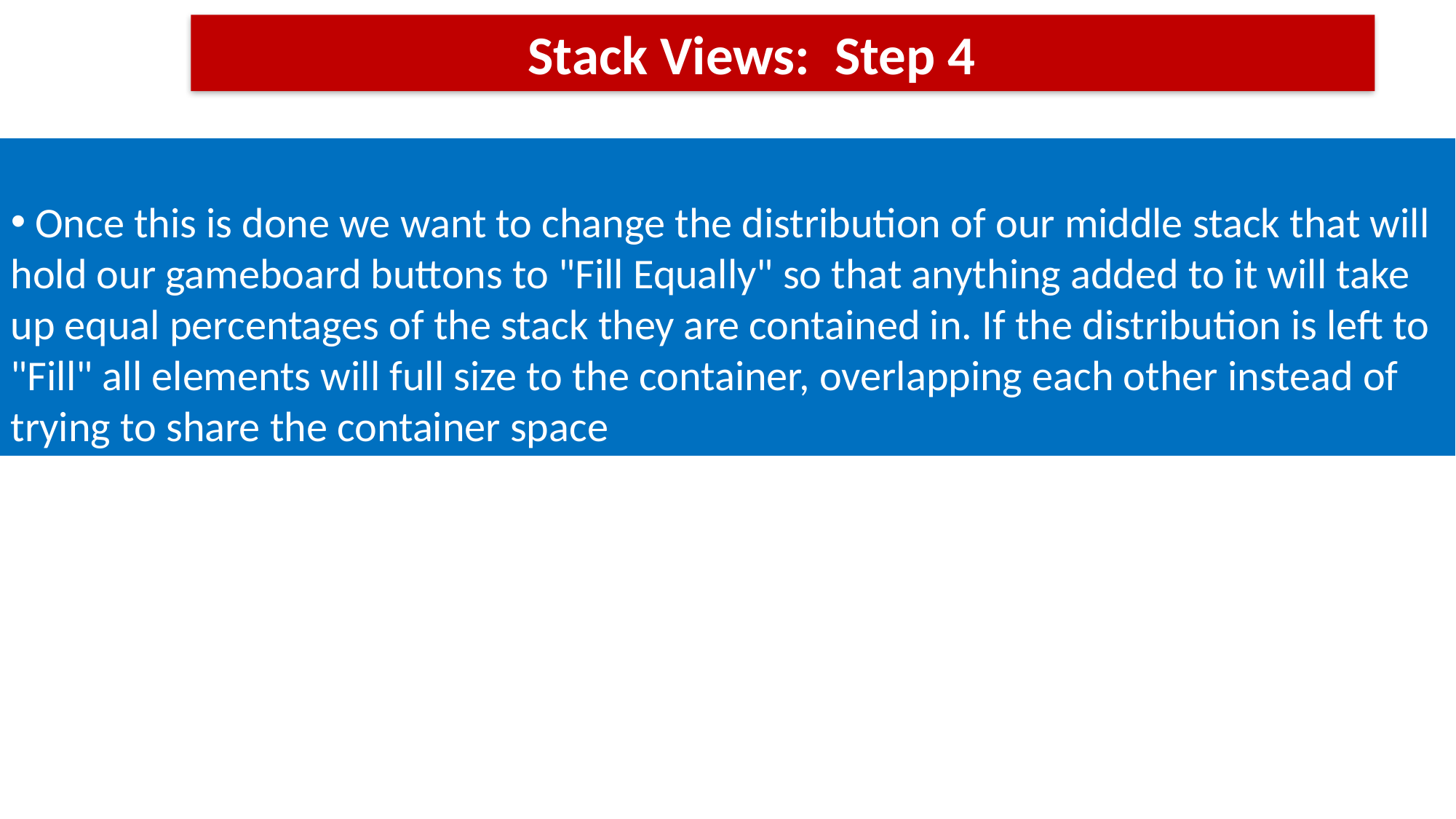

Stack Views:  Step 4

 Once this is done we want to change the distribution of our middle stack that will hold our gameboard buttons to "Fill Equally" so that anything added to it will take up equal percentages of the stack they are contained in. If the distribution is left to "Fill" all elements will full size to the container, overlapping each other instead of trying to share the container space